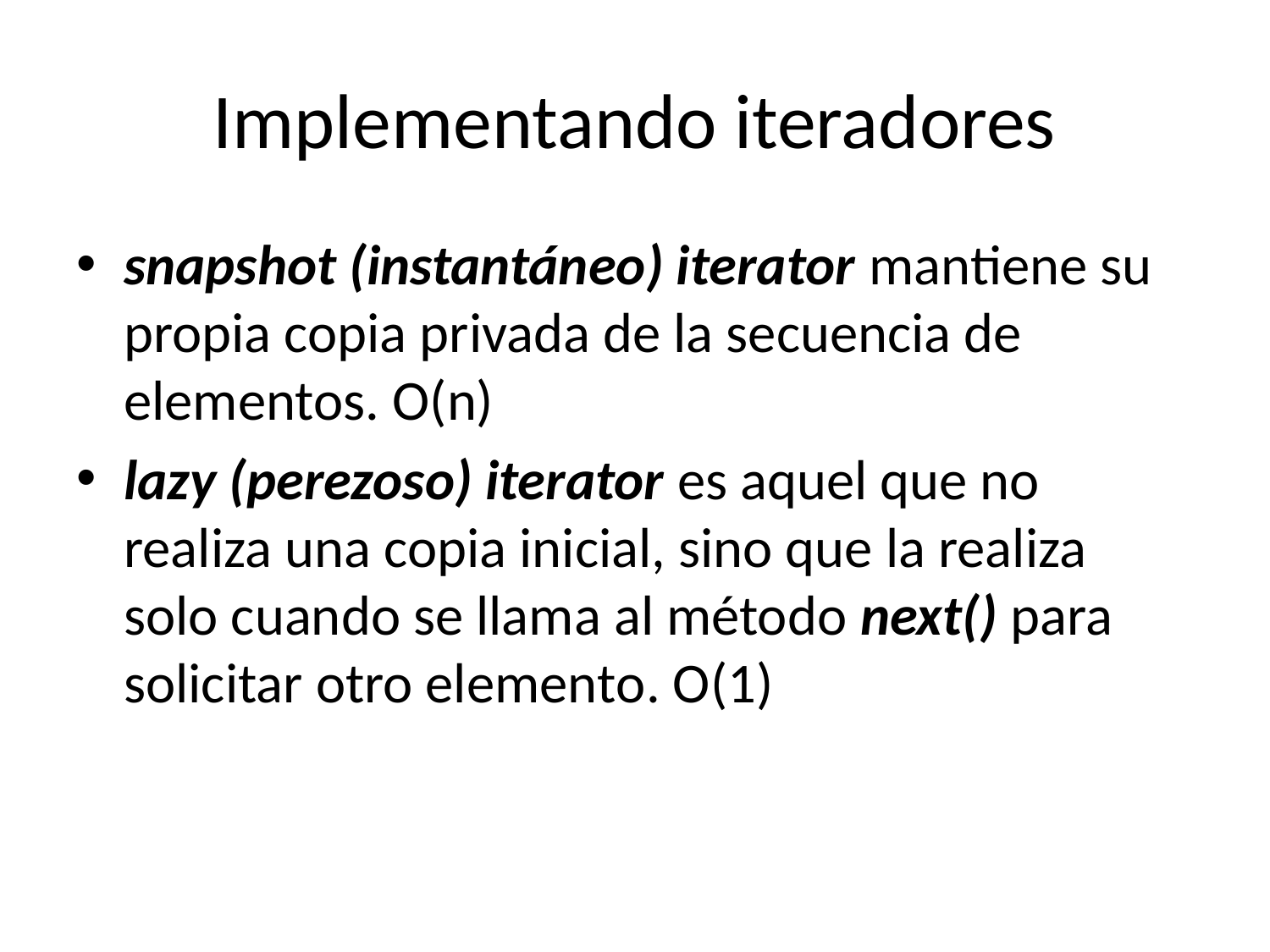

# Implementando iteradores
snapshot (instantáneo) iterator mantiene su propia copia privada de la secuencia de elementos. O(n)
lazy (perezoso) iterator es aquel que no realiza una copia inicial, sino que la realiza solo cuando se llama al método next() para solicitar otro elemento. O(1)